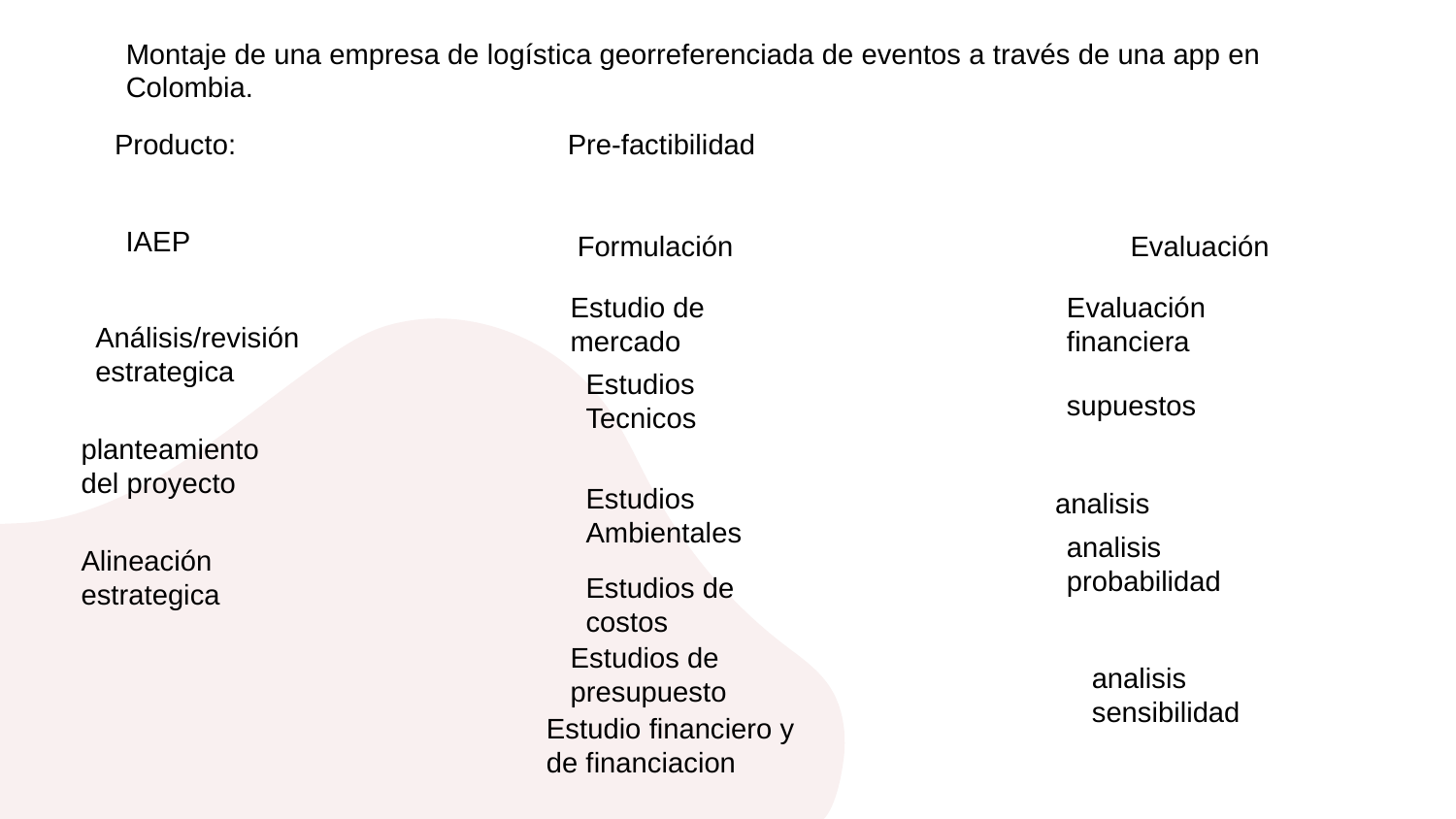

Montaje de una empresa de logística georreferenciada de eventos a través de una app en Colombia.
Producto:
Pre-factibilidad
IAEP
Formulación
Evaluación
Estudio de mercado
Evaluación financiera
Análisis/revisión estrategica
Estudios Tecnicos
supuestos
planteamiento del proyecto
Estudios Ambientales
analisis
analisis probabilidad
Alineación estrategica
Estudios de costos
Estudios de presupuesto
analisis sensibilidad
Estudio financiero y de financiacion